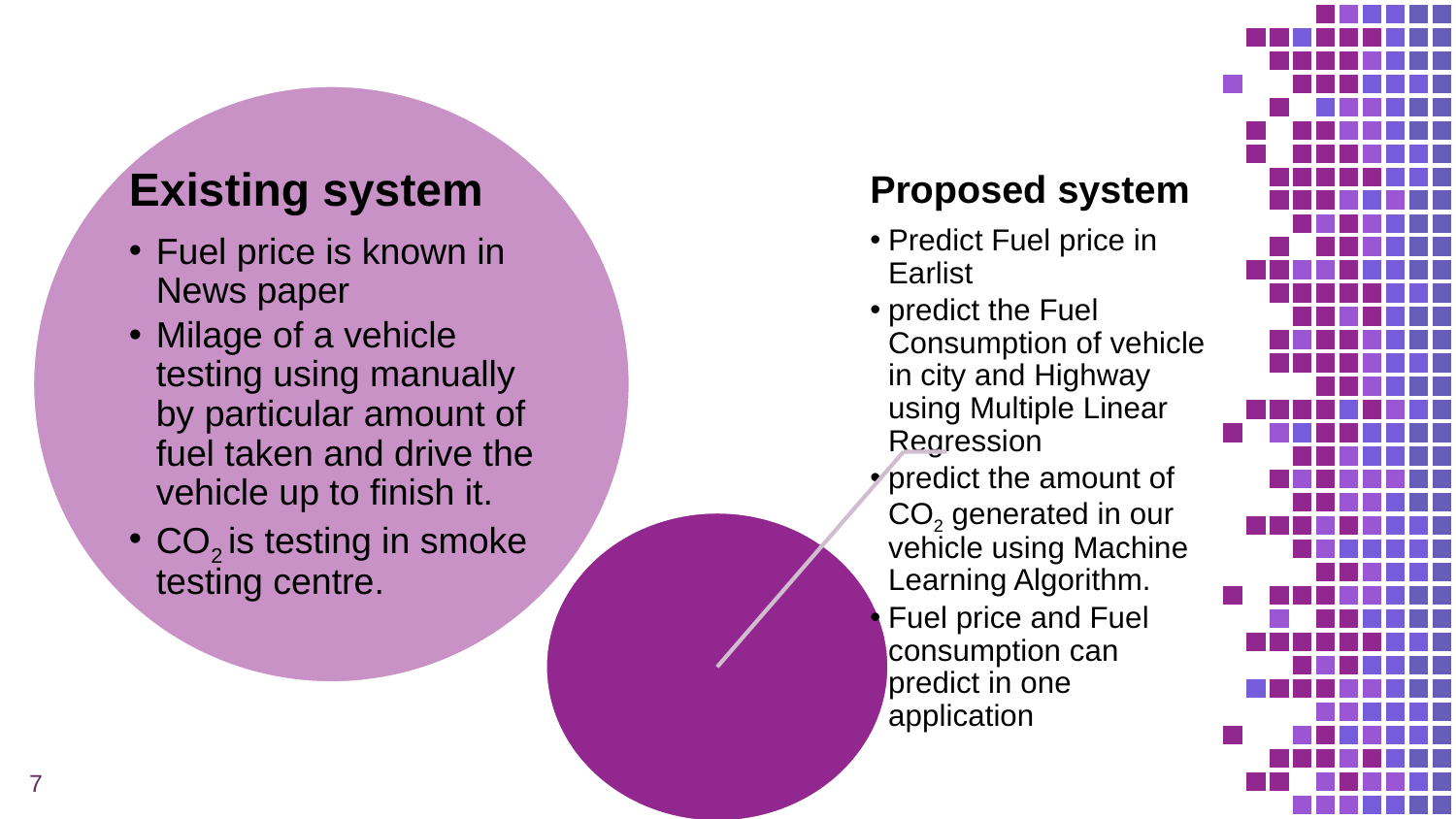

Existing system
Fuel price is known in News paper
Milage of a vehicle testing using manually by particular amount of fuel taken and drive the vehicle up to finish it.
CO2 is testing in smoke testing centre.
Proposed system
Predict Fuel price in Earlist
predict the Fuel Consumption of vehicle in city and Highway using Multiple Linear Regression
predict the amount of CO2 generated in our vehicle using Machine Learning Algorithm.
Fuel price and Fuel consumption can predict in one application
7